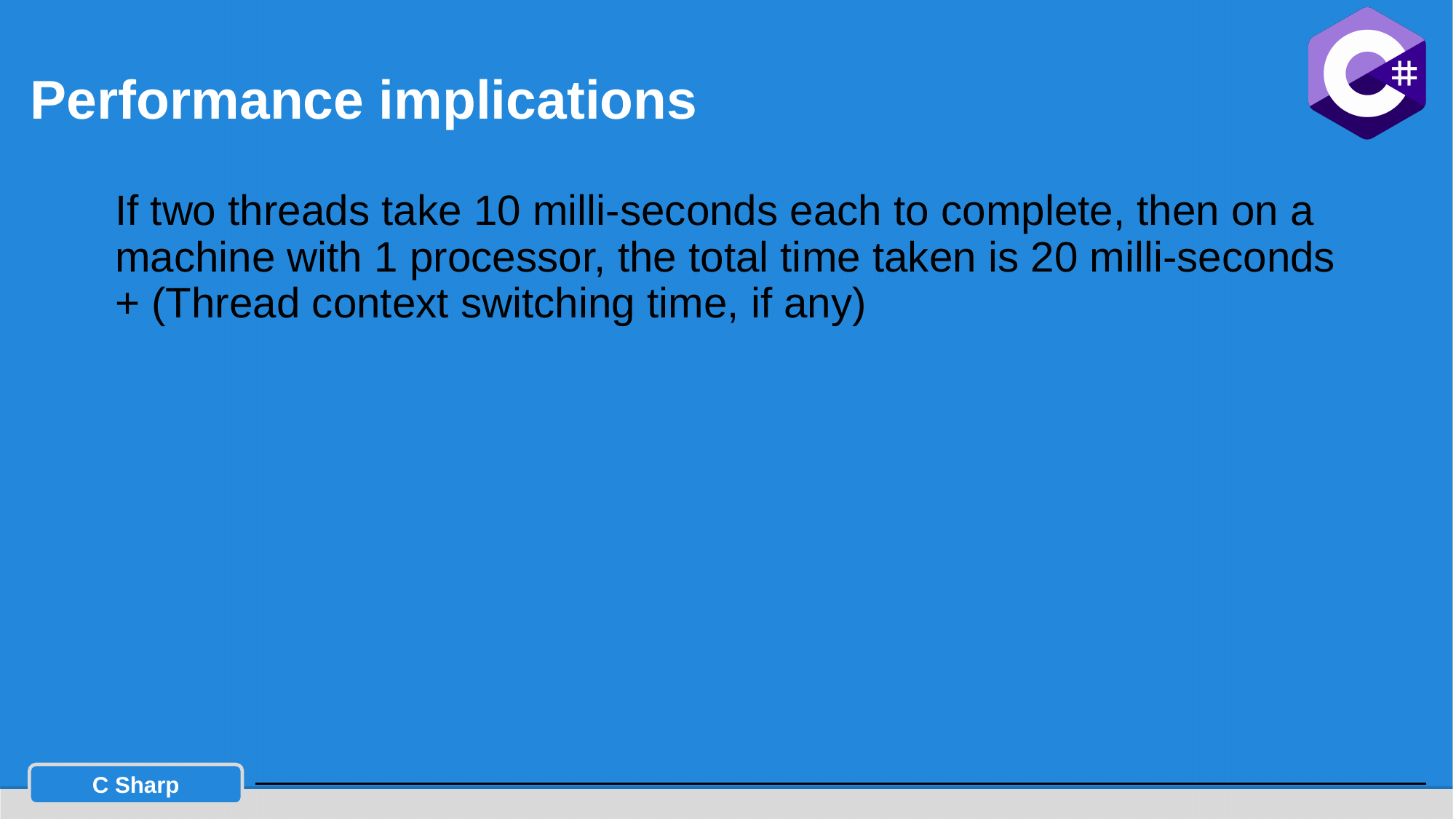

# Performance implications
If two threads take 10 milli-seconds each to complete, then on a machine with 1 processor, the total time taken is 20 milli-seconds + (Thread context switching time, if any)